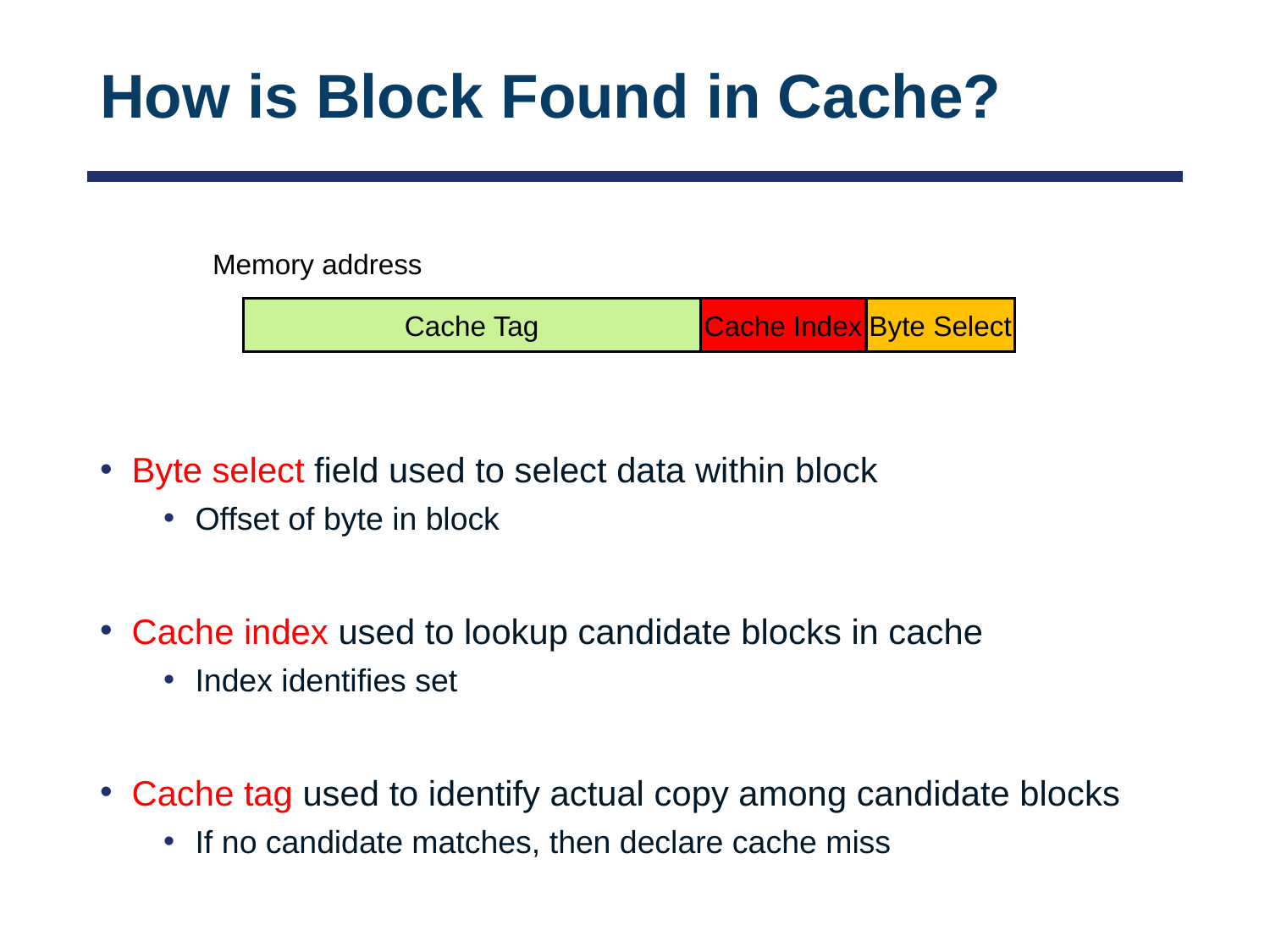

# How is Block Found in Cache?
Memory address
Cache Tag
Cache Index
Byte Select
Byte select field used to select data within block
Offset of byte in block

Cache index used to lookup candidate blocks in cache
Index identifies set

Cache tag used to identify actual copy among candidate blocks
If no candidate matches, then declare cache miss